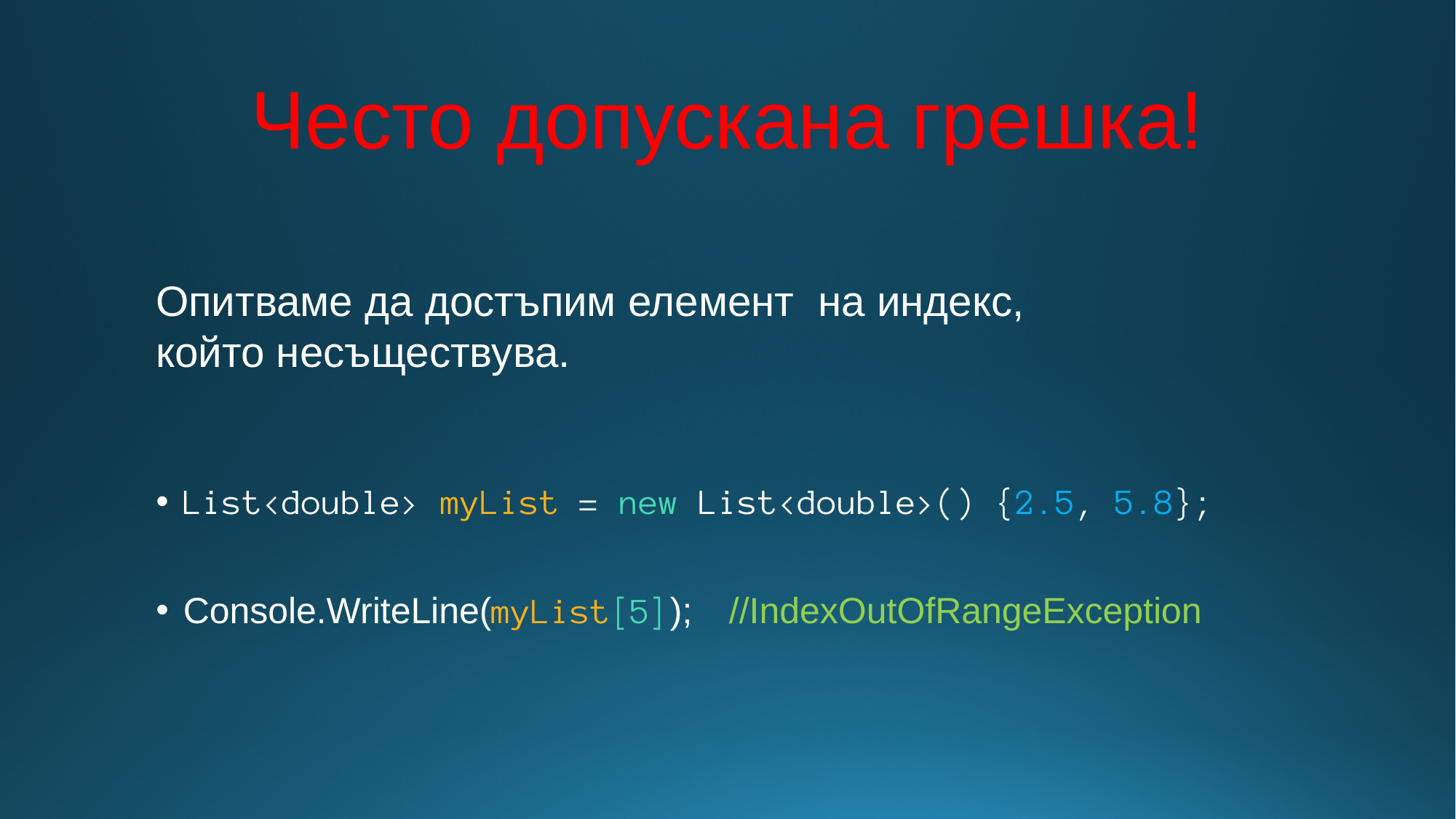

# Често допускана грешка!
Опитваме да достъпим елемент  на индекс, който несъществува.
List<double> myList = new List<double>() {2.5, 5.8};

Console.WriteLine(myList[5]);  	//IndexOutOfRangeException